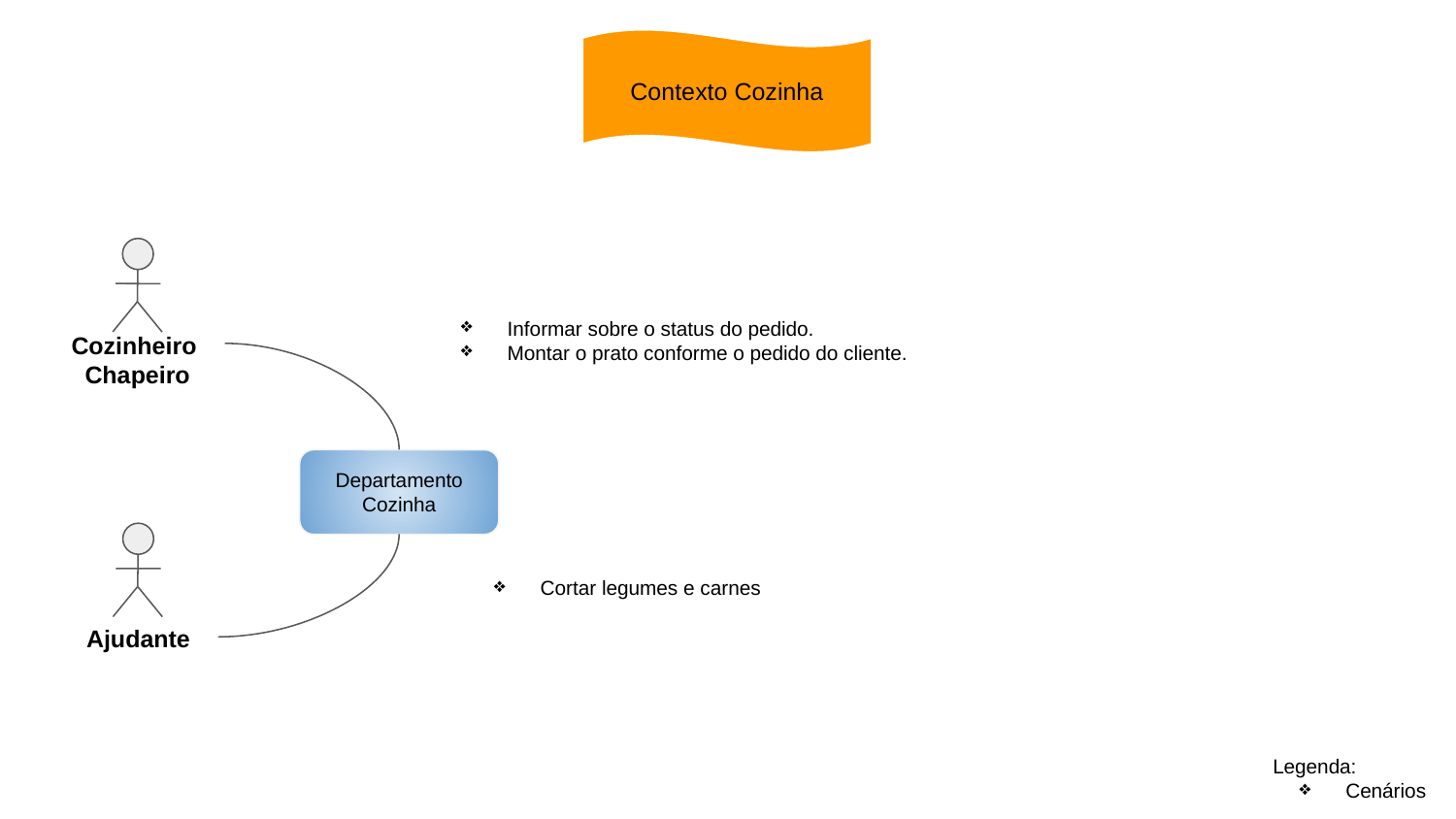

Contexto Cozinha

Cozinheiro Chapeiro

Informar sobre o status do pedido.
Montar o prato conforme o pedido do cliente.

Departamento Cozinha

Ajudante

Cortar legumes e carnes

Legenda:
Cenários